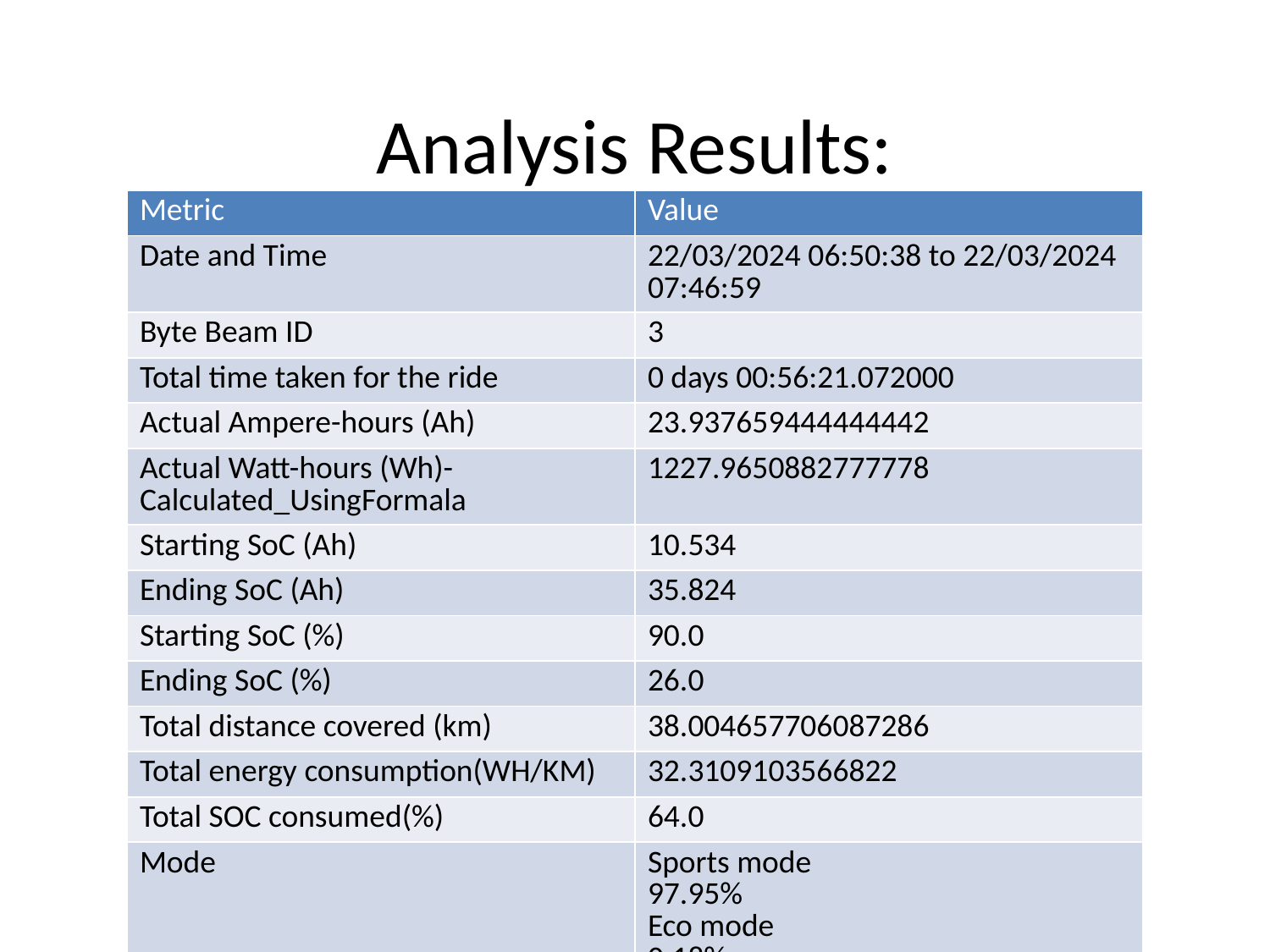

# Analysis Results:
| Metric | Value |
| --- | --- |
| Date and Time | 22/03/2024 06:50:38 to 22/03/2024 07:46:59 |
| Byte Beam ID | 3 |
| Total time taken for the ride | 0 days 00:56:21.072000 |
| Actual Ampere-hours (Ah) | 23.937659444444442 |
| Actual Watt-hours (Wh)- Calculated\_UsingFormala | 1227.9650882777778 |
| Starting SoC (Ah) | 10.534 |
| Ending SoC (Ah) | 35.824 |
| Starting SoC (%) | 90.0 |
| Ending SoC (%) | 26.0 |
| Total distance covered (km) | 38.004657706087286 |
| Total energy consumption(WH/KM) | 32.3109103566822 |
| Total SOC consumed(%) | 64.0 |
| Mode | Sports mode 97.95% Eco mode 0.18% |